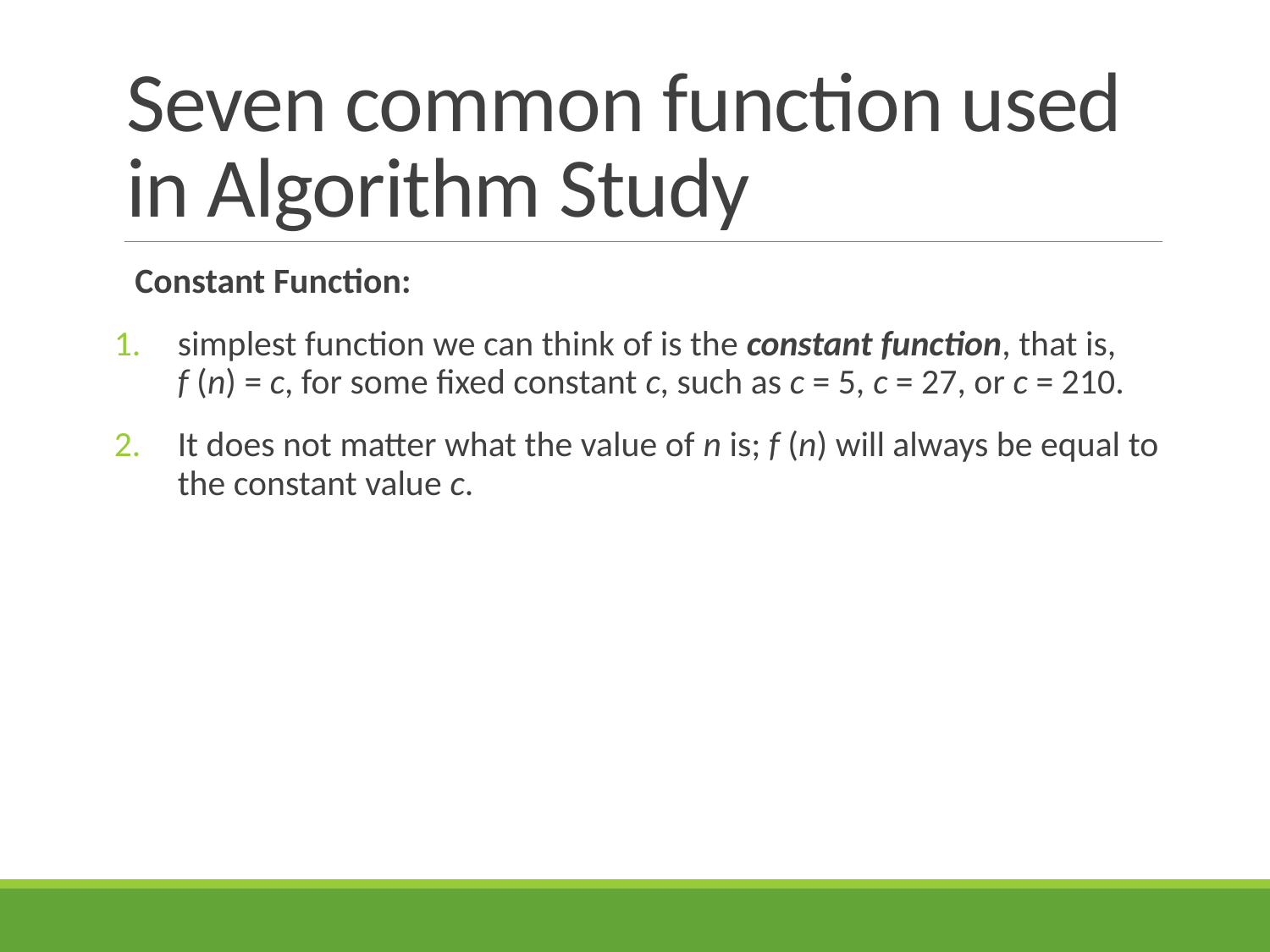

# Seven common function used in Algorithm Study
 Constant Function:
simplest function we can think of is the constant function, that is,
f (n) = c, for some fixed constant c, such as c = 5, c = 27, or c = 210.
It does not matter what the value of n is; f (n) will always be equal to the constant value c.